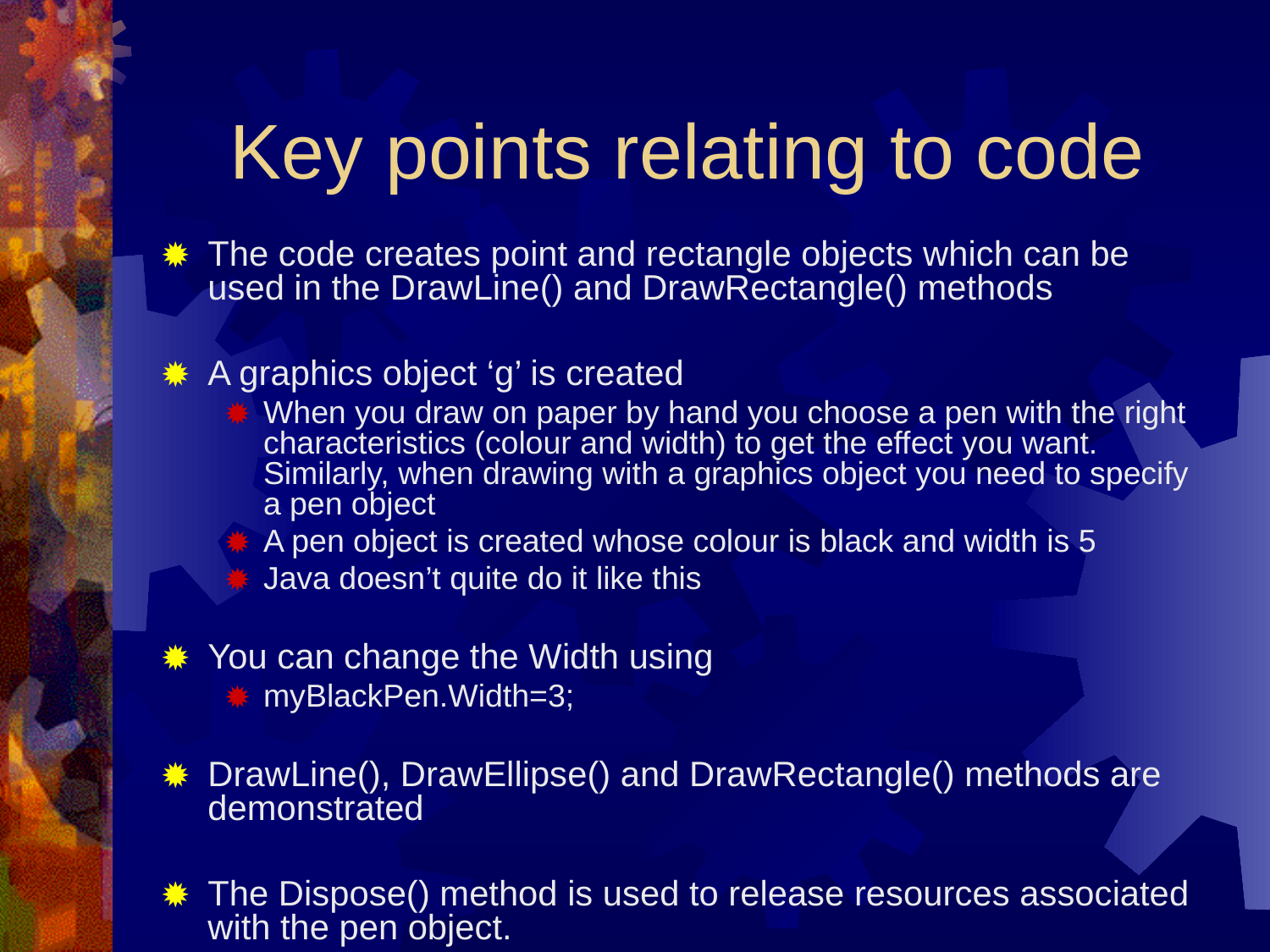

# Key points relating to code
The code creates point and rectangle objects which can be used in the DrawLine() and DrawRectangle() methods

A graphics object ‘g’ is created
When you draw on paper by hand you choose a pen with the right characteristics (colour and width) to get the effect you want. Similarly, when drawing with a graphics object you need to specify a pen object
A pen object is created whose colour is black and width is 5
Java doesn’t quite do it like this

You can change the Width using
myBlackPen.Width=3;

DrawLine(), DrawEllipse() and DrawRectangle() methods are demonstrated

The Dispose() method is used to release resources associated with the pen object.